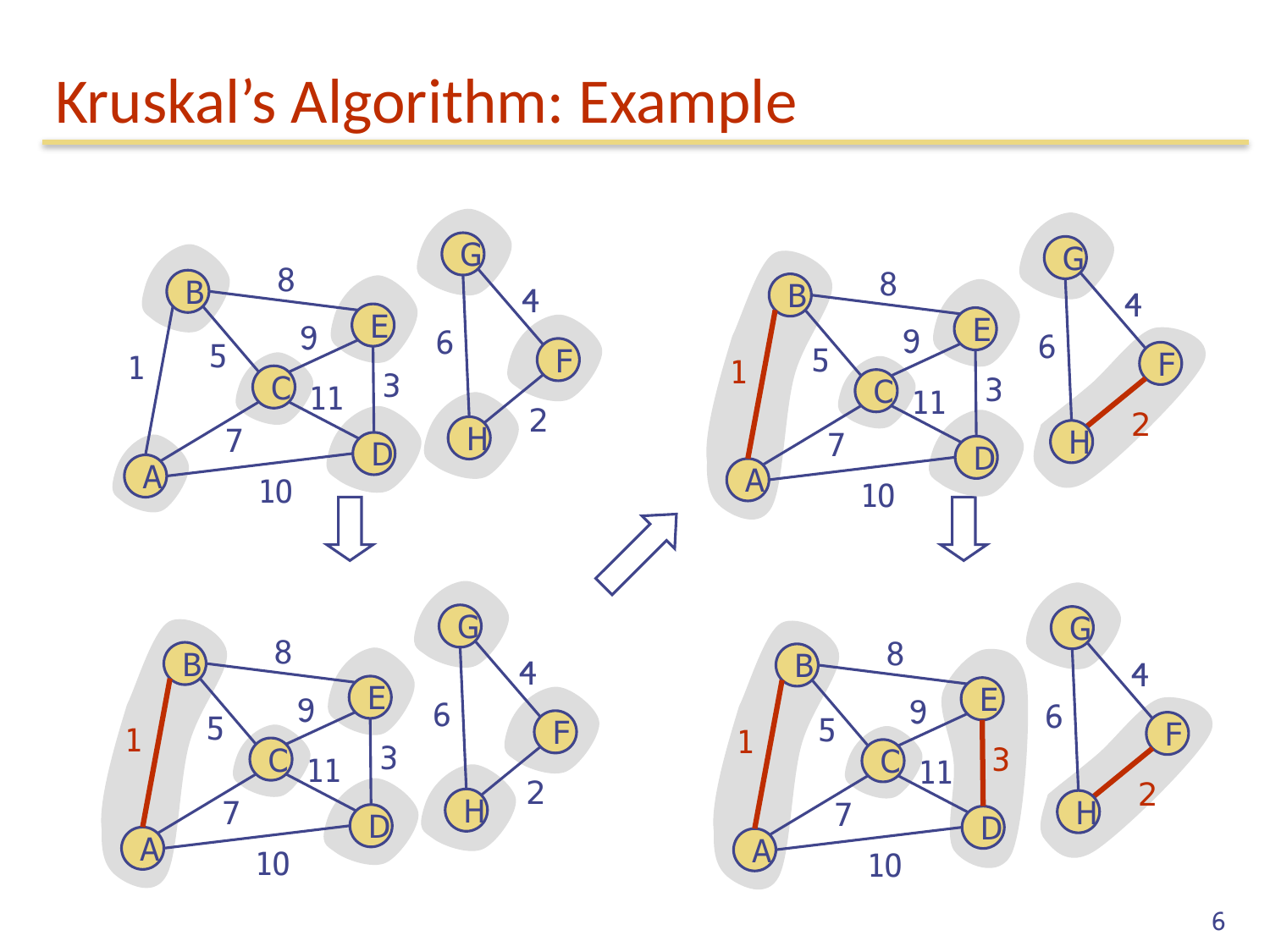

# Kruskal’s Algorithm: Example

G
G

8
8
B
B

4

4
E
E
9

9
6
6

5
5
F
1
F
1

3
3
C
C
11
11

2
2

7
H
7
H
D

D
A
A
10
10

G
G

8
8
B
B

4

4
E
E
9

9
6
6

5
5
F
F
1
1

3
3
C
C
11
11

2
2

7
7
H
H
D
D
A
A
10
10
6